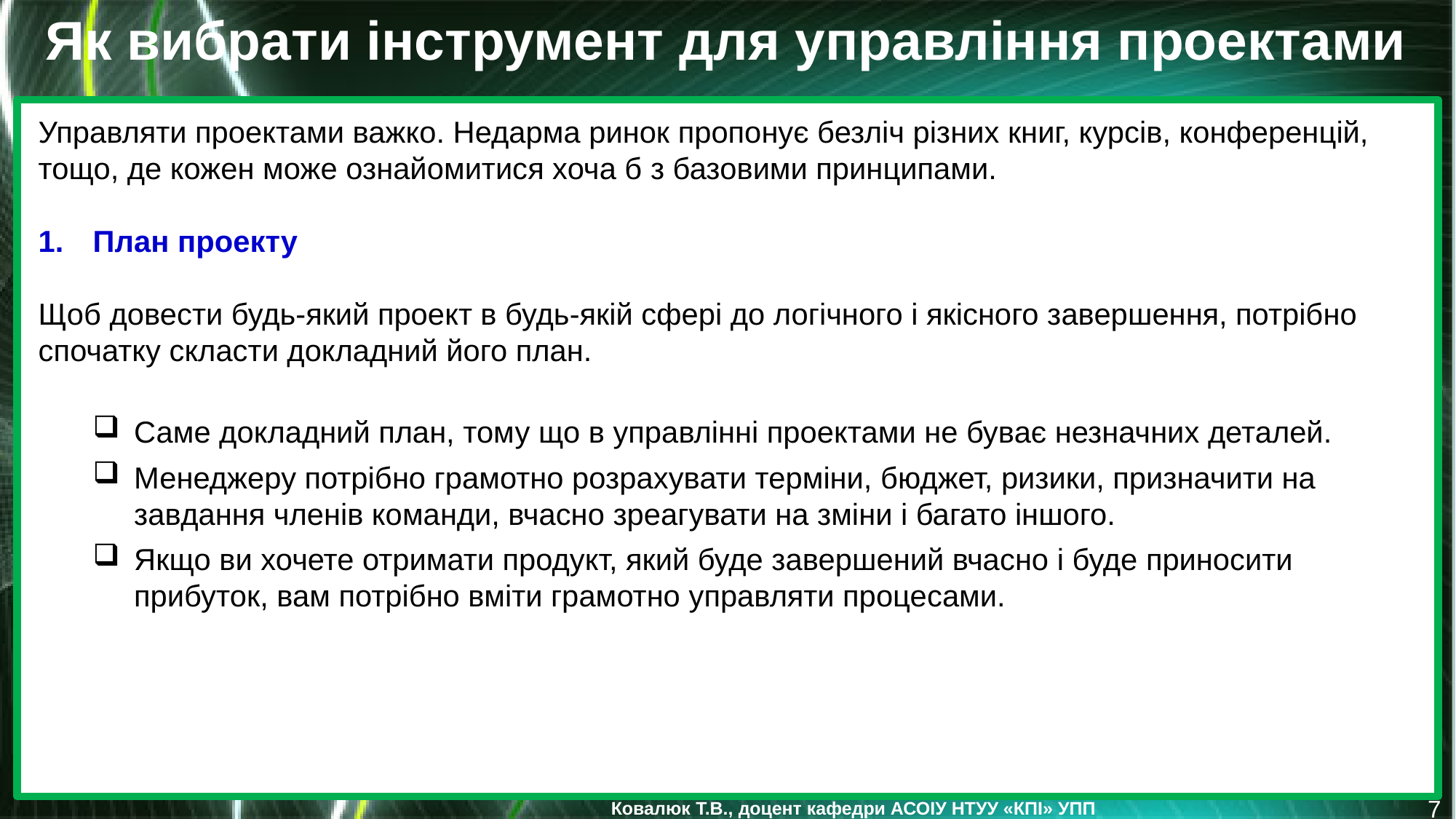

Як вибрати інструмент для управління проектами
Управляти проектами важко. Недарма ринок пропонує безліч різних книг, курсів, конференцій, тощо, де кожен може ознайомитися хоча б з базовими принципами.

План проекту

Щоб довести будь-який проект в будь-якій сфері до логічного і якісного завершення, потрібно спочатку скласти докладний його план.

Саме докладний план, тому що в управлінні проектами не буває незначних деталей.
Менеджеру потрібно грамотно розрахувати терміни, бюджет, ризики, призначити на завдання членів команди, вчасно зреагувати на зміни і багато іншого.
Якщо ви хочете отримати продукт, який буде завершений вчасно і буде приносити прибуток, вам потрібно вміти грамотно управляти процесами.

7